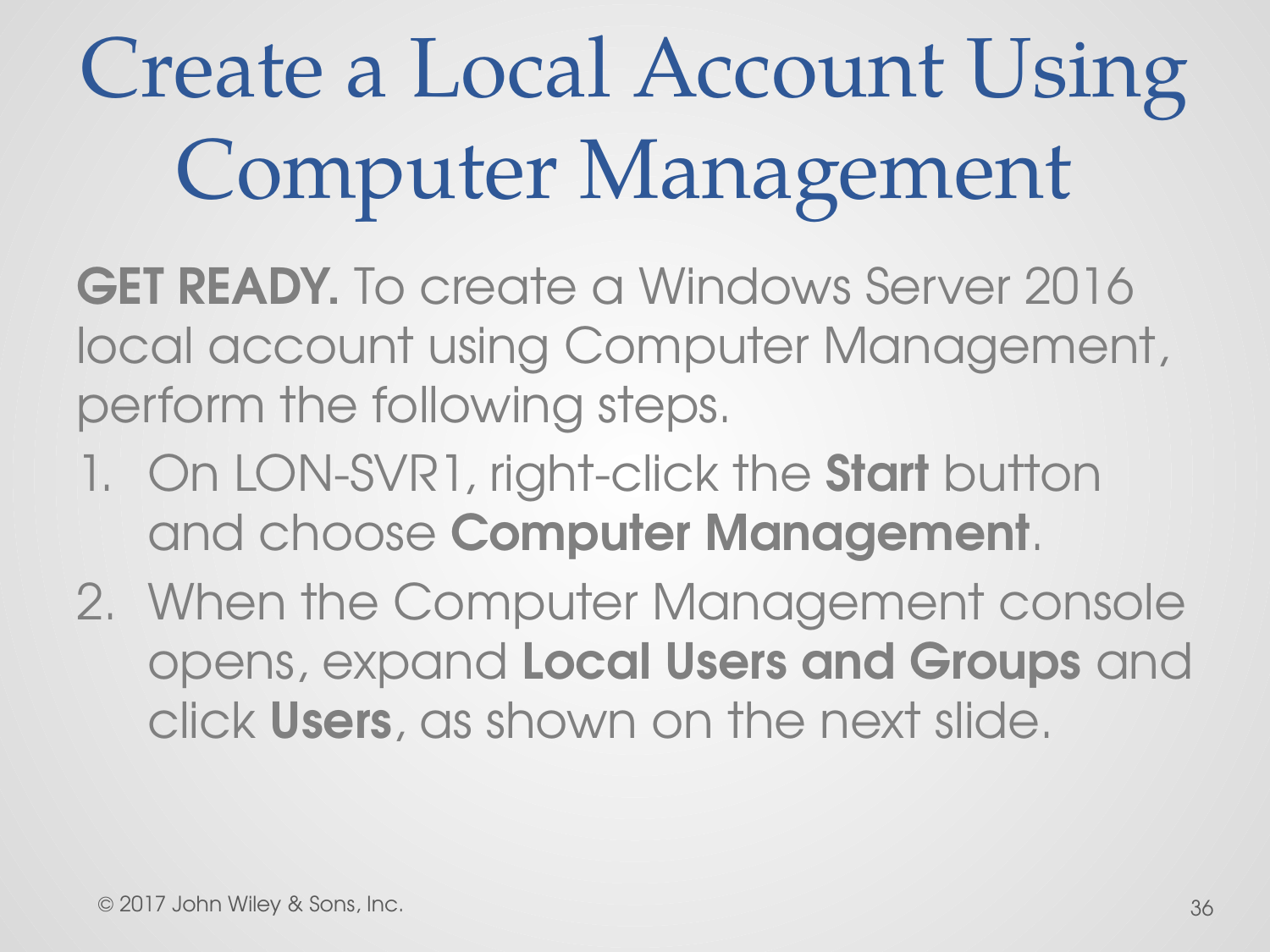

# Create a Local Account Using Computer Management
GET READY. To create a Windows Server 2016 local account using Computer Management, perform the following steps.
On LON-SVR1, right-click the Start button and choose Computer Management.
When the Computer Management console opens, expand Local Users and Groups and click Users, as shown on the next slide.

© 2017 John Wiley & Sons, Inc.
36